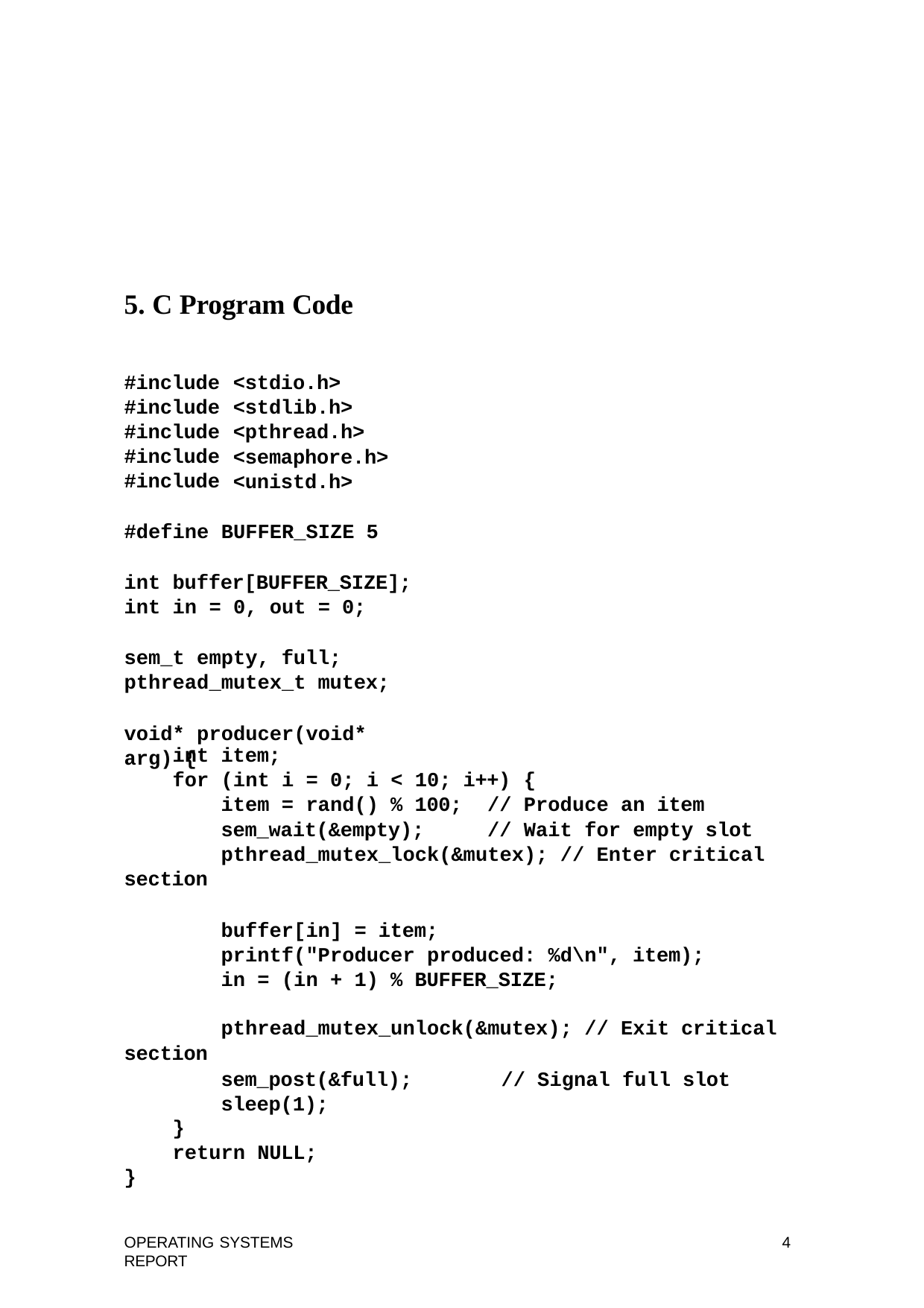

5. C Program Code
#include #include #include #include #include
<stdio.h>
<stdlib.h>
<pthread.h>
<semaphore.h>
<unistd.h>
#define BUFFER_SIZE 5

int buffer[BUFFER_SIZE]; int in = 0, out = 0;

sem_t empty, full; pthread_mutex_t mutex;

void* producer(void* arg) {
int item;
for (int i = 0; i < 10; i++)
{
// Produce an item
// Wait for empty slot
item = rand() % 100; sem_wait(&empty);
pthread_mutex_lock(&mutex); // Enter critical
section

buffer[in] = item;
printf("Producer produced: %d\n", item); in = (in + 1) % BUFFER_SIZE;
pthread_mutex_unlock(&mutex); // Exit critical

sem_post(&full);	// Signal full slot sleep(1);
section
}
return NULL;
}
OPERATING SYSTEMS REPORT
4